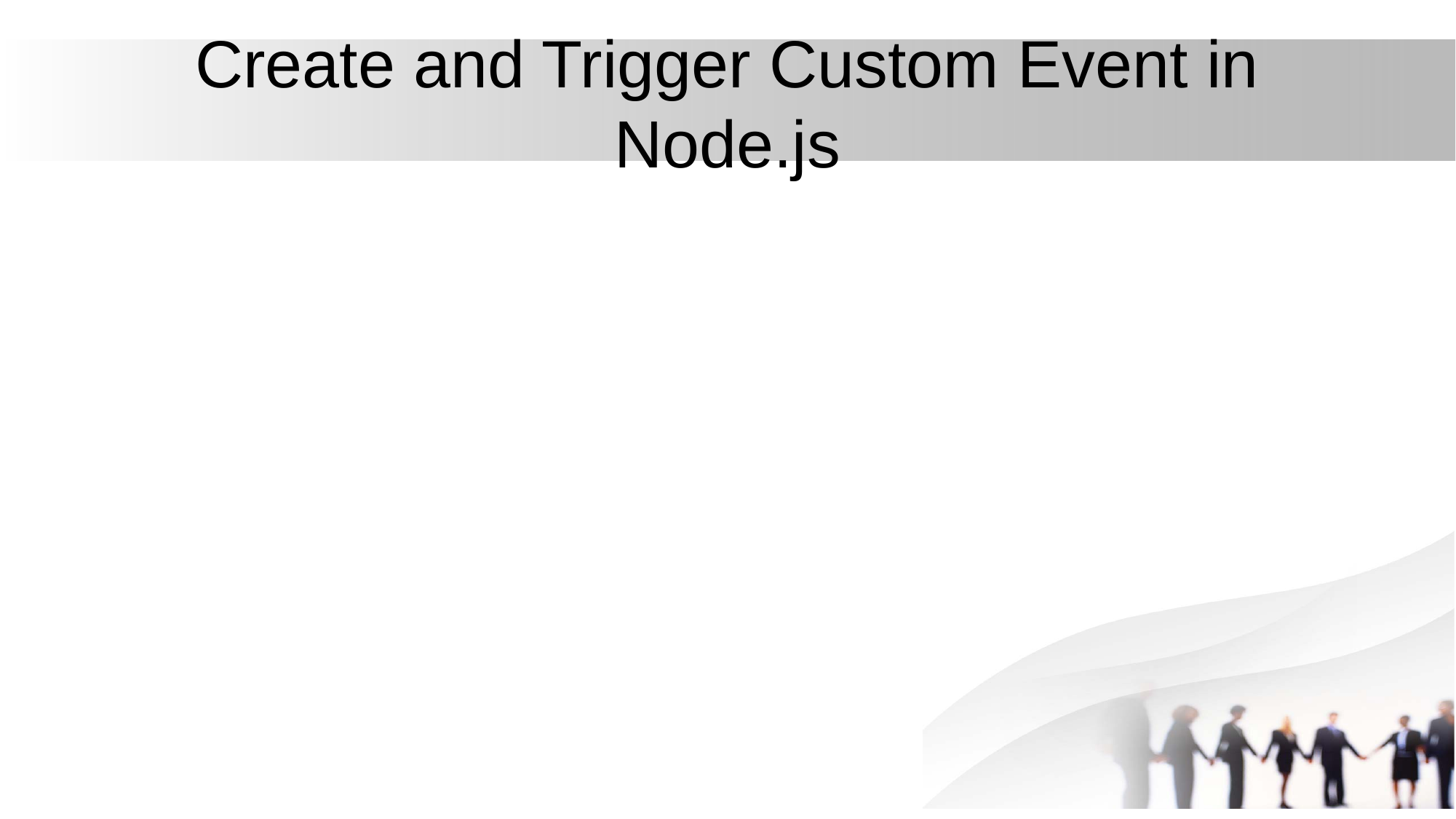

# Create and Trigger Custom Event in Node.js